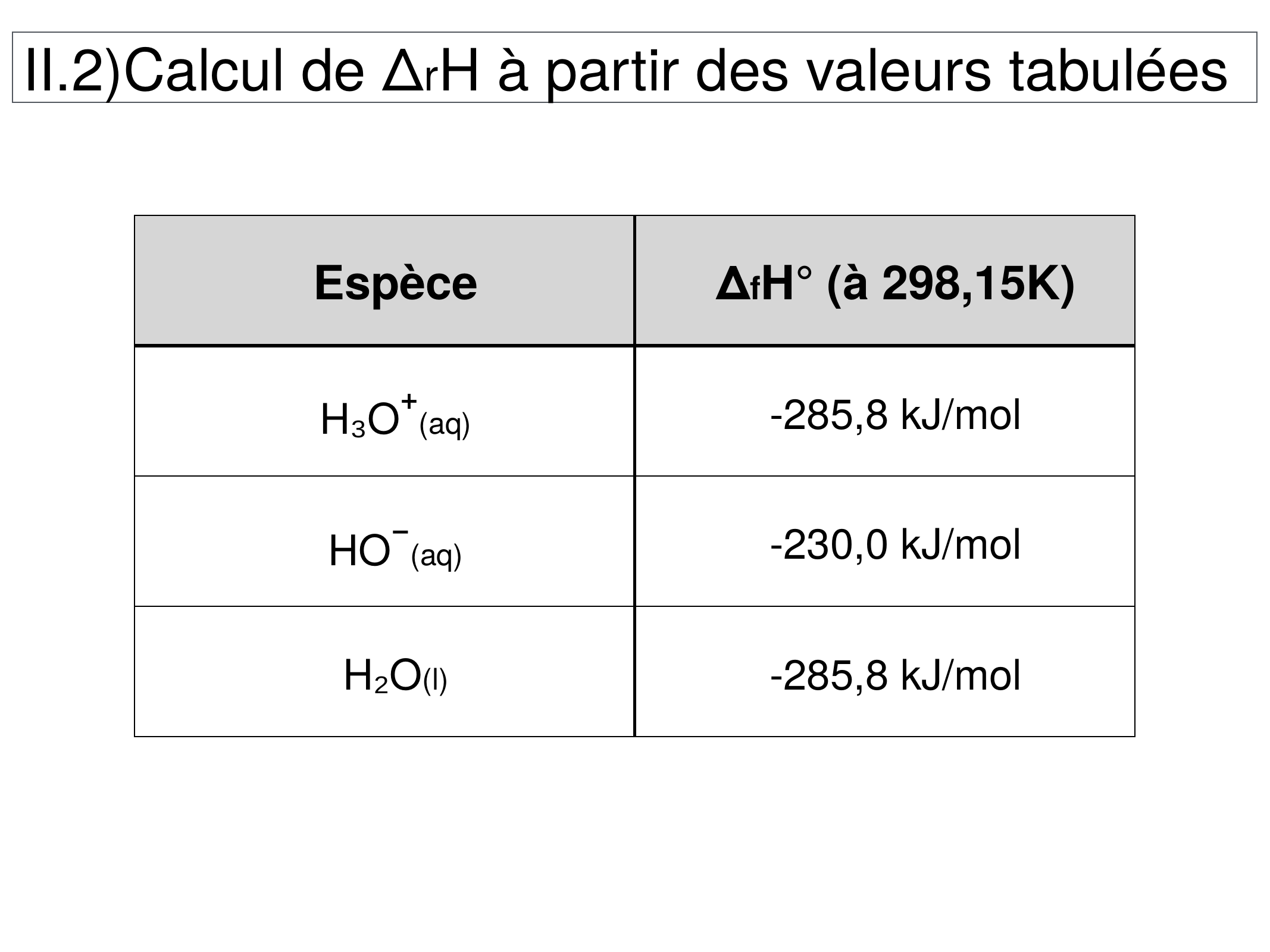

II.2)Calcul de ΔrH à partir des valeurs tabulées
| Espèce | ΔfH° (à 298,15K) |
| --- | --- |
| H₃O⁺(aq) | -285,8 kJ/mol |
| HO⁻(aq) | -230,0 kJ/mol |
| H₂O(l) | -285,8 kJ/mol |
20